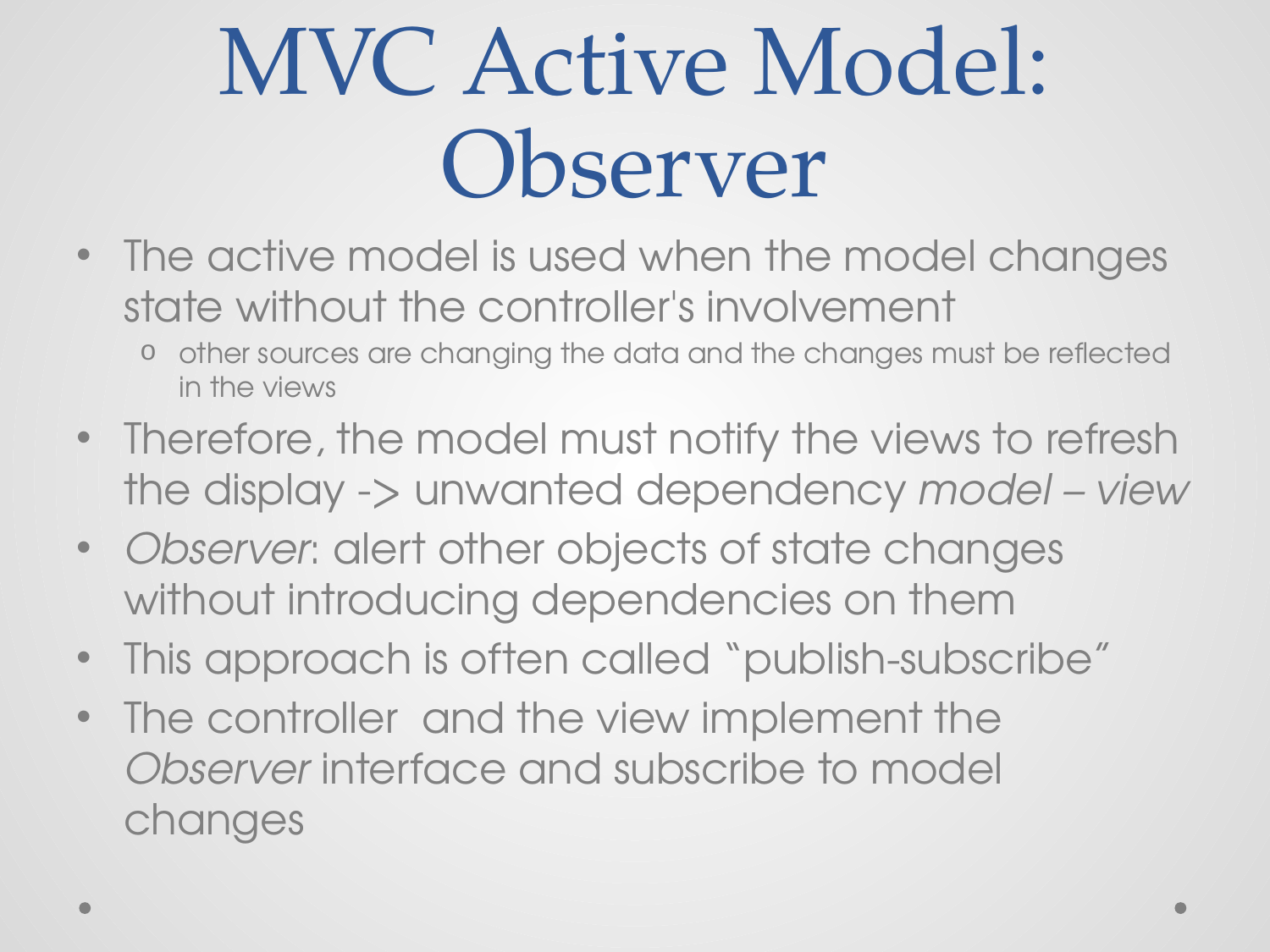

# MVC Active Model: Observer
The active model is used when the model changes state without the controller's involvement
other sources are changing the data and the changes must be reflected in the views
Therefore, the model must notify the views to refresh the display -> unwanted dependency model – view
Observer: alert other objects of state changes without introducing dependencies on them
This approach is often called “publish-subscribe”
The controller  and the view implement the Observer interface and subscribe to model changes